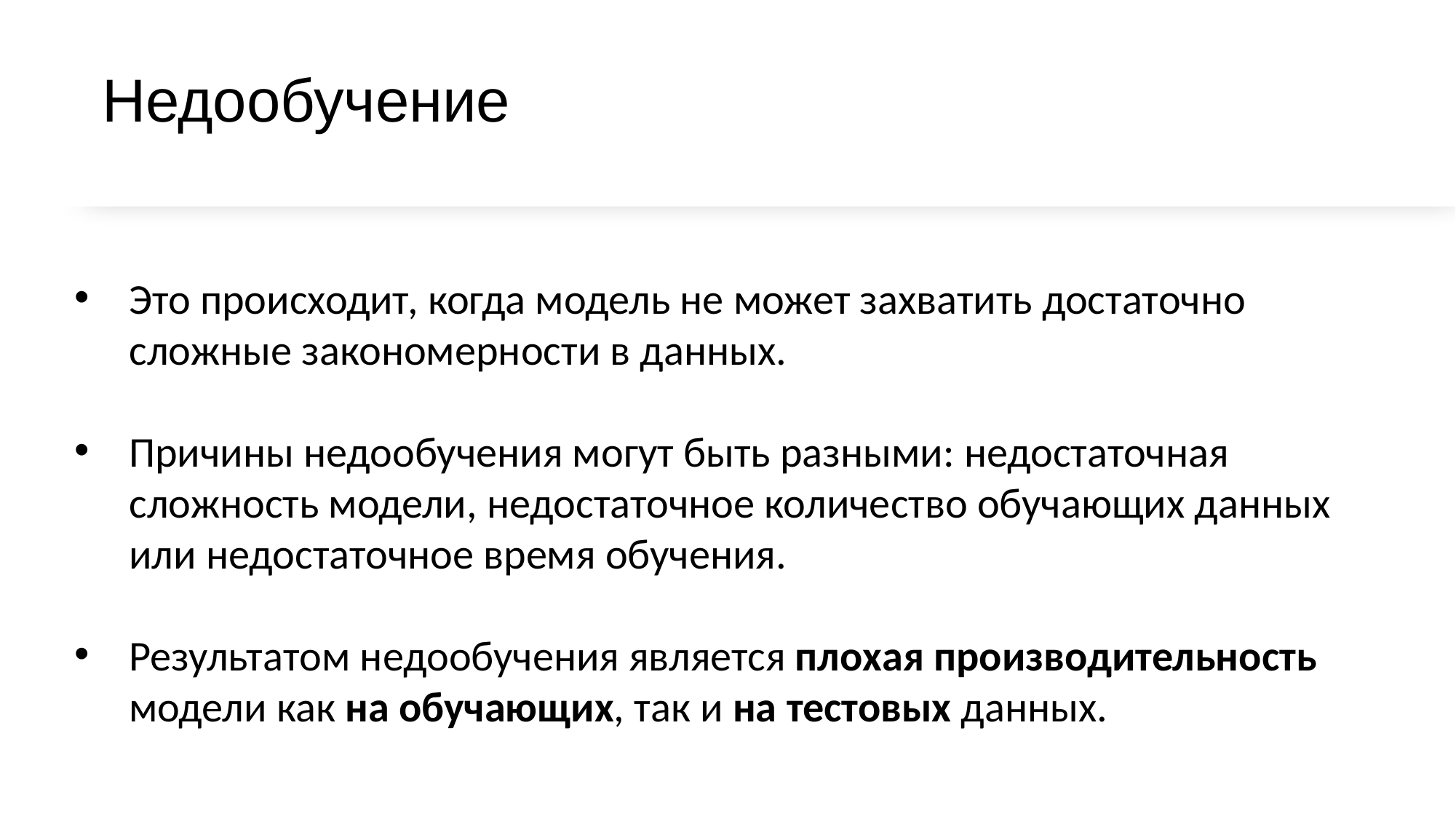

# Недообучение
Это происходит, когда модель не может захватить достаточно сложные закономерности в данных.

Причины недообучения могут быть разными: недостаточная сложность модели, недостаточное количество обучающих данных или недостаточное время обучения.

Результатом недообучения является плохая производительность модели как на обучающих, так и на тестовых данных.